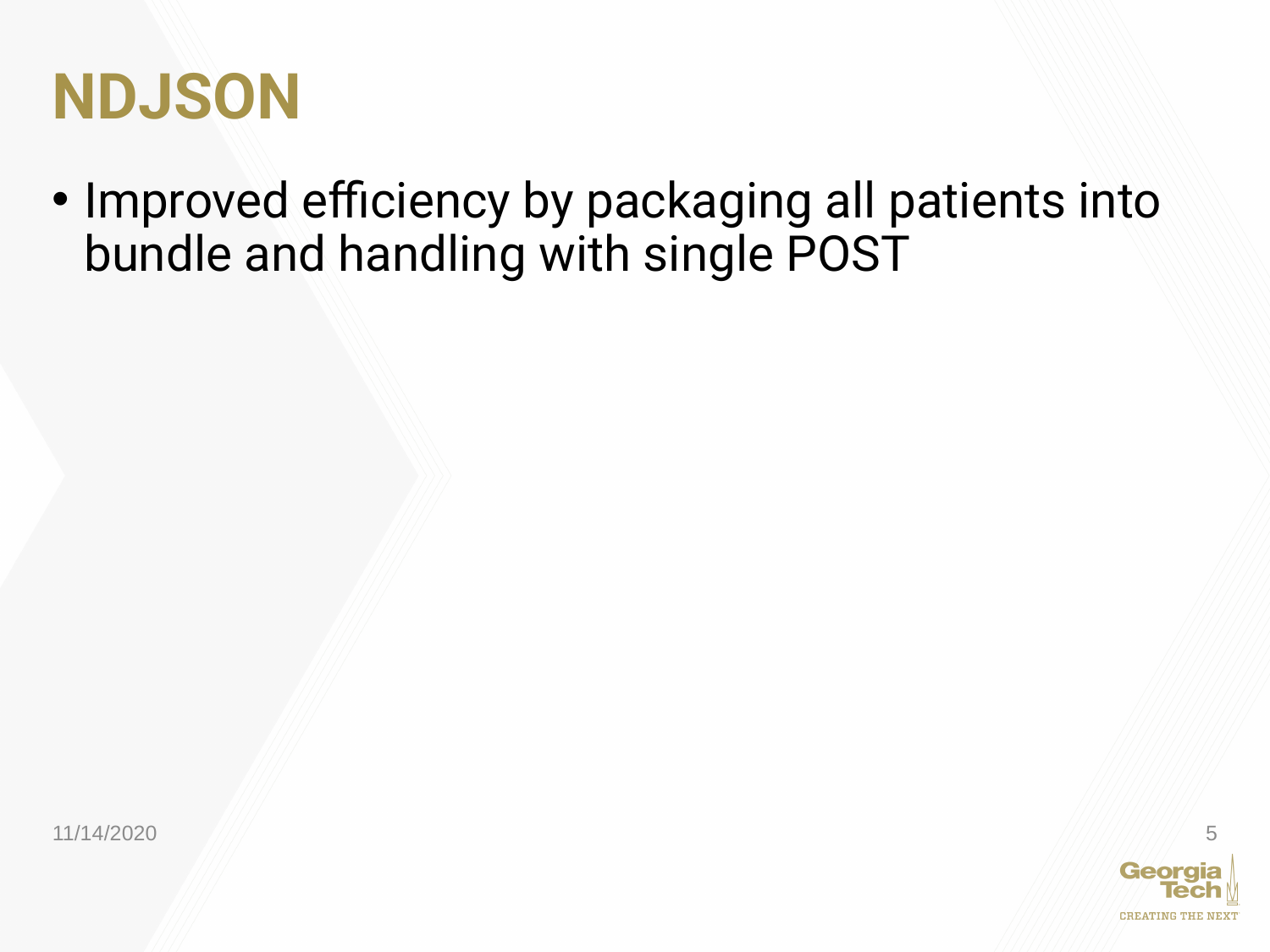

# NDJSON
Improved efficiency by packaging all patients into bundle and handling with single POST

11/14/2020
5